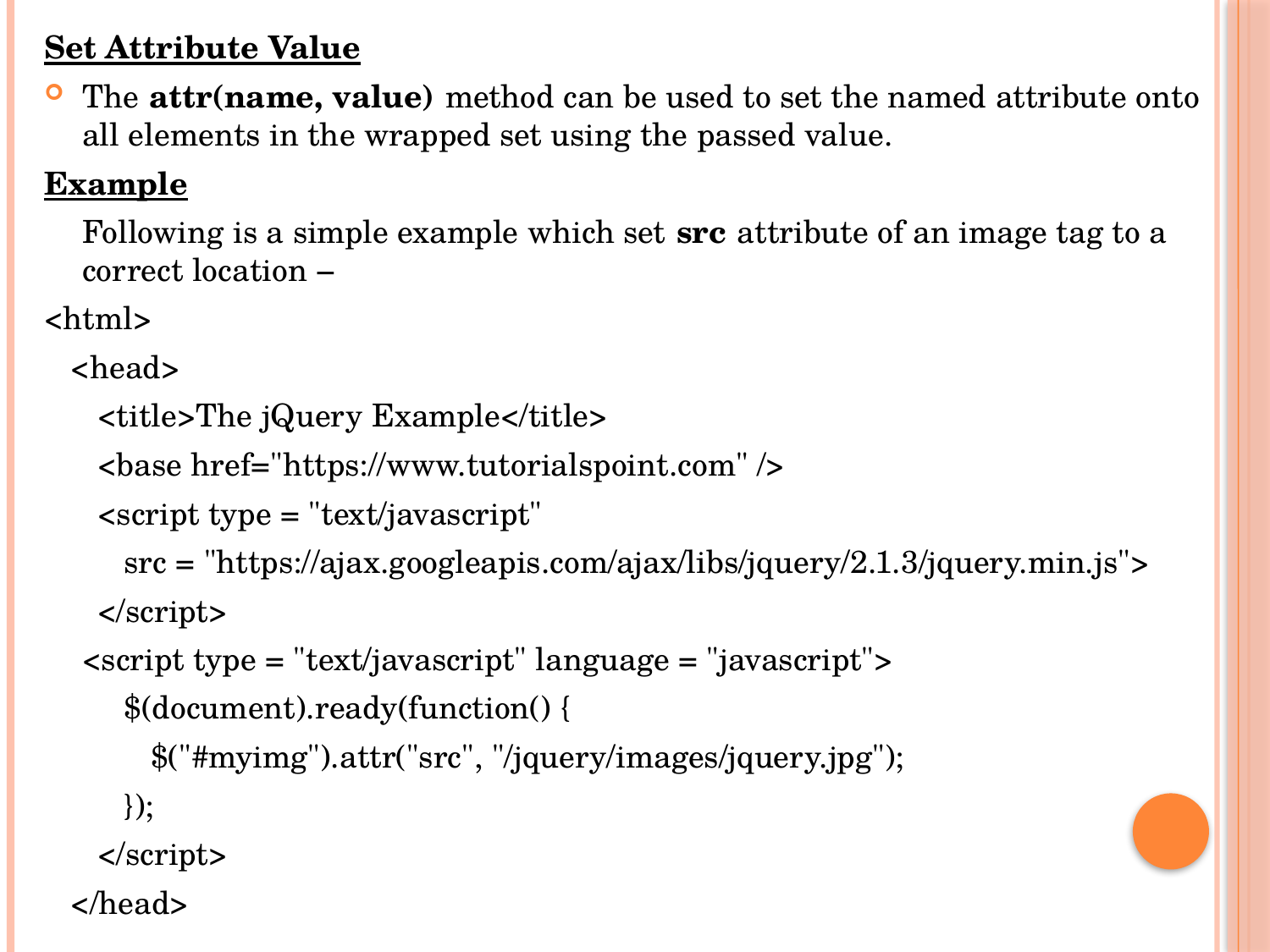

Set Attribute Value
The attr(name, value) method can be used to set the named attribute onto all elements in the wrapped set using the passed value.
Example
	Following is a simple example which set src attribute of an image tag to a correct location −
<html>
   <head>
      <title>The jQuery Example</title>
      <base href="https://www.tutorialspoint.com" />
      <script type = "text/javascript"
         src = "https://ajax.googleapis.com/ajax/libs/jquery/2.1.3/jquery.min.js">
      </script>
	<script type = "text/javascript" language = "javascript">
         $(document).ready(function() {
            $("#myimg").attr("src", "/jquery/images/jquery.jpg");
         });
      </script>
   </head>